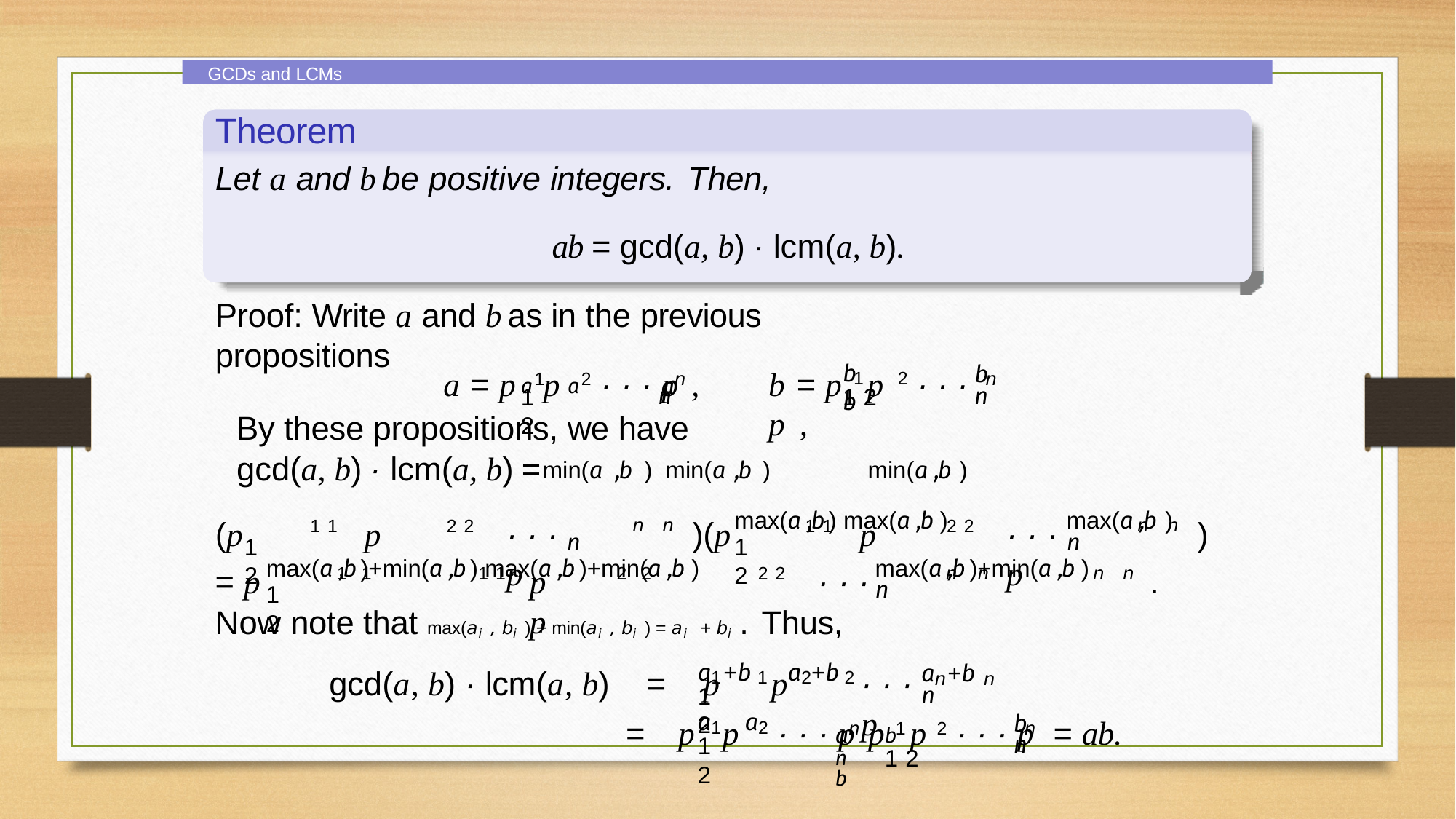

GCDs and LCMs
Theorem
Let a and b be positive integers. Then,

ab = gcd(a, b) · lcm(a, b).
Proof: Write a and b as in the previous propositions

b	b
b
a	a	a
a = p   p	· · · p	,
b  = p   p	· · · p ,
1	2
1	2	n
n
n
n
1	2
1 2
By these propositions, we have
gcd(a, b) · lcm(a, b) =
min(a  ,b   )  min(a ,b  )	min(a ,b )
max(a ,b ) max(a ,b )
max(a ,b )
p
p
)
· · · p
)(p
· · · p
(p
n n
n n
1 1
2 2
1 1
2 2
n
n
1	2
1	2
max(a ,b )+min(a ,b ) max(a ,b )+min(a ,b )
max(a ,b )+min(a ,b )
.
p	· · · p
= p
n  n	n n
1  1	1 1
2  2	2 2
n
1	2
Now note that max(ai, bi) + min(ai, bi) = ai  + bi. Thus,
a +b	a +b
a +b
gcd(a, b) · lcm(a, b)    =    p	p
· · · p
1	1	2	2
n	n
n
1	2
a	a
a	b	b
b
=   p   p	· · · p	p   p	· · · p	= ab.
1	2
n
n	1	2
n
1	2
n	1 2